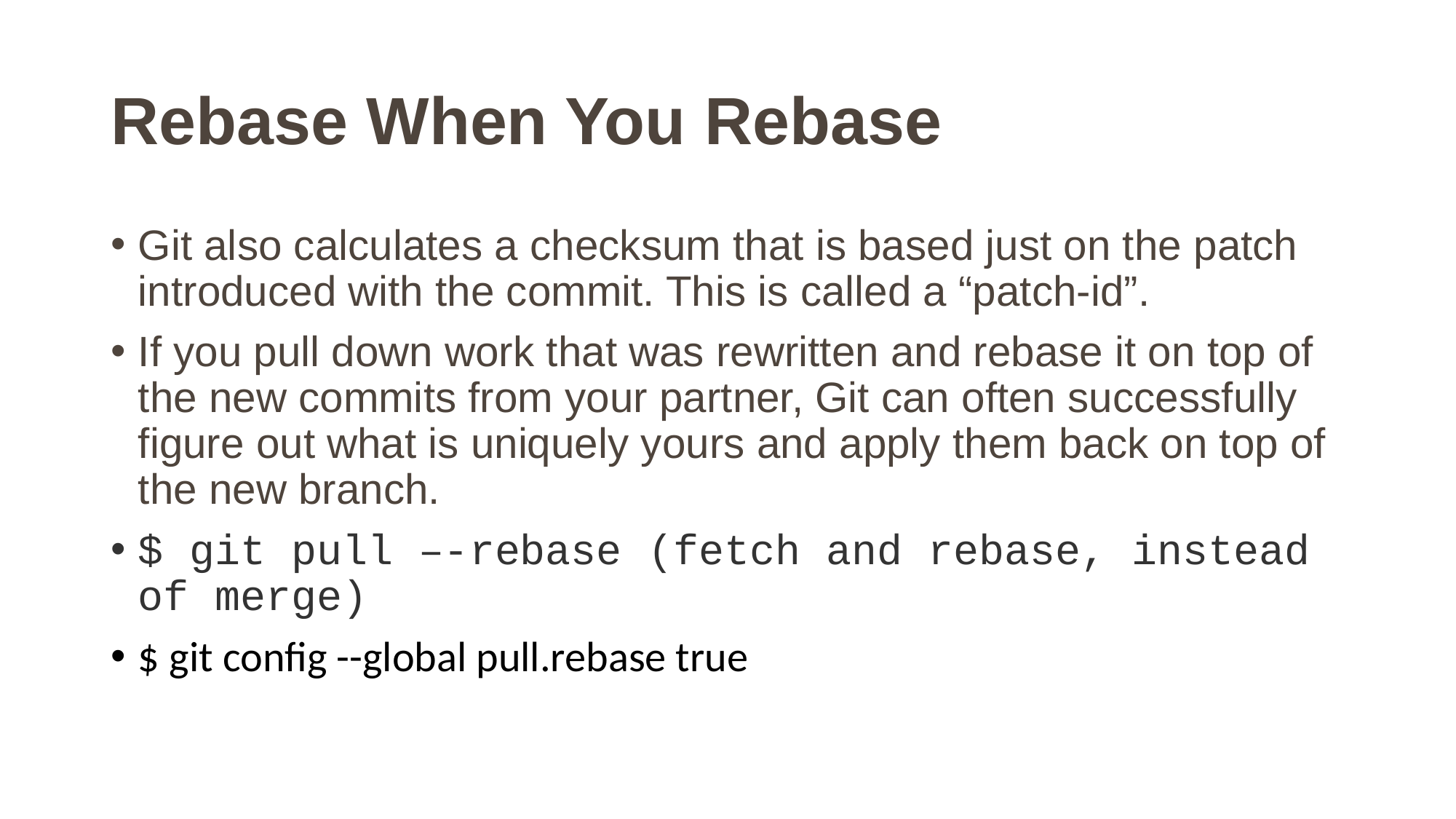

# Rebase When You Rebase
Git also calculates a checksum that is based just on the patch introduced with the commit. This is called a “patch-id”.
If you pull down work that was rewritten and rebase it on top of the new commits from your partner, Git can often successfully figure out what is uniquely yours and apply them back on top of the new branch.
$ git pull –-rebase (fetch and rebase, instead of merge)
$ git config --global pull.rebase true